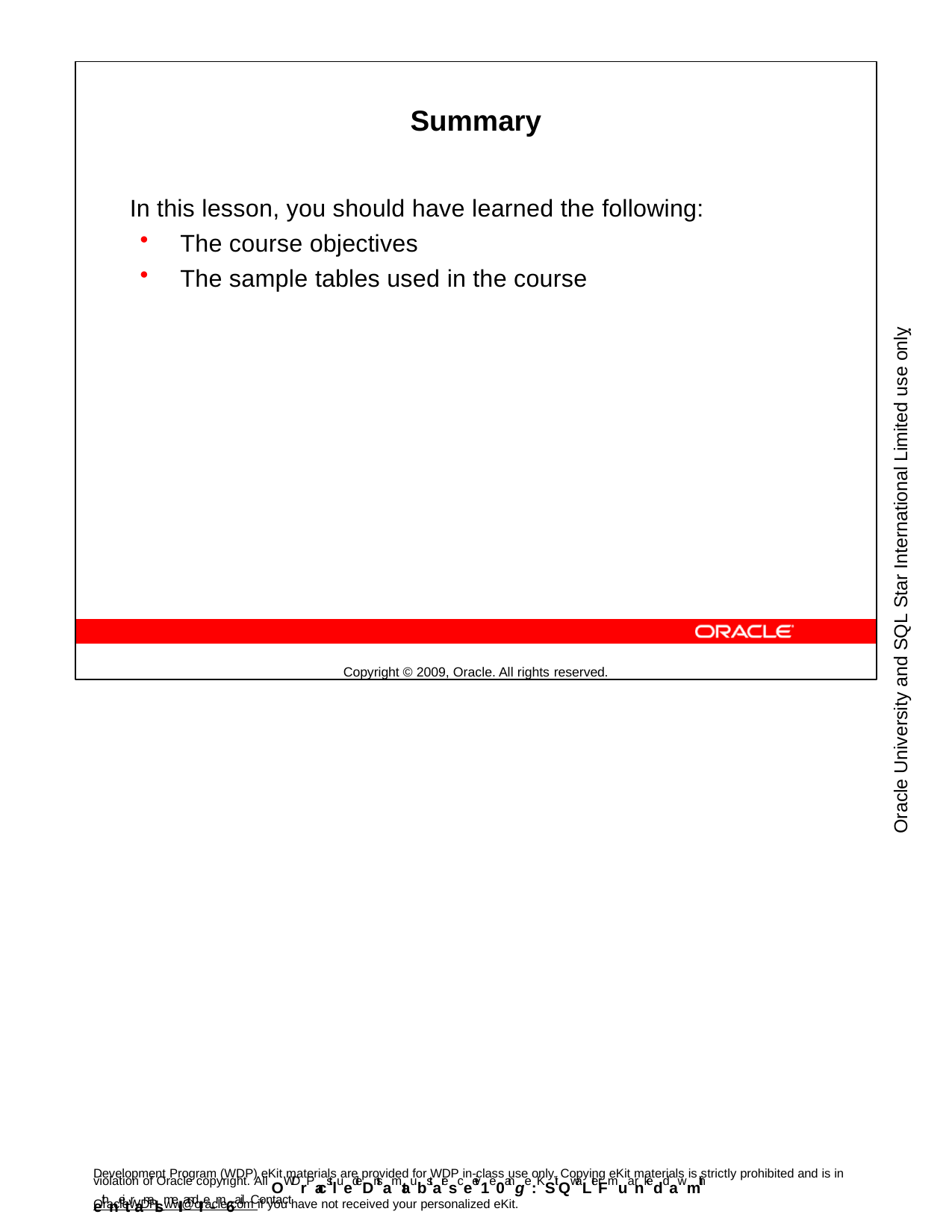

Summary

In this lesson, you should have learned the following:
The course objectives
The sample tables used in the course

Copyright © 2009, Oracle. All rights reserved.
Oracle University and SQL Star International Limited use onlyฺ

Development Program (WDP) eKit materials are provided for WDP in-class use only. Copying eKit materials is strictly prohibited and is in
violation of Oracle copyright. All OWDrPacstluedeDntsamtaubstaresceeiv1e 0ange:KSit QwaLterFmuarnkedd awmith ethneitr analsmeIIandI e-m6ail. Contact
OracleWDP_ww@oracle.com if you have not received your personalized eKit.